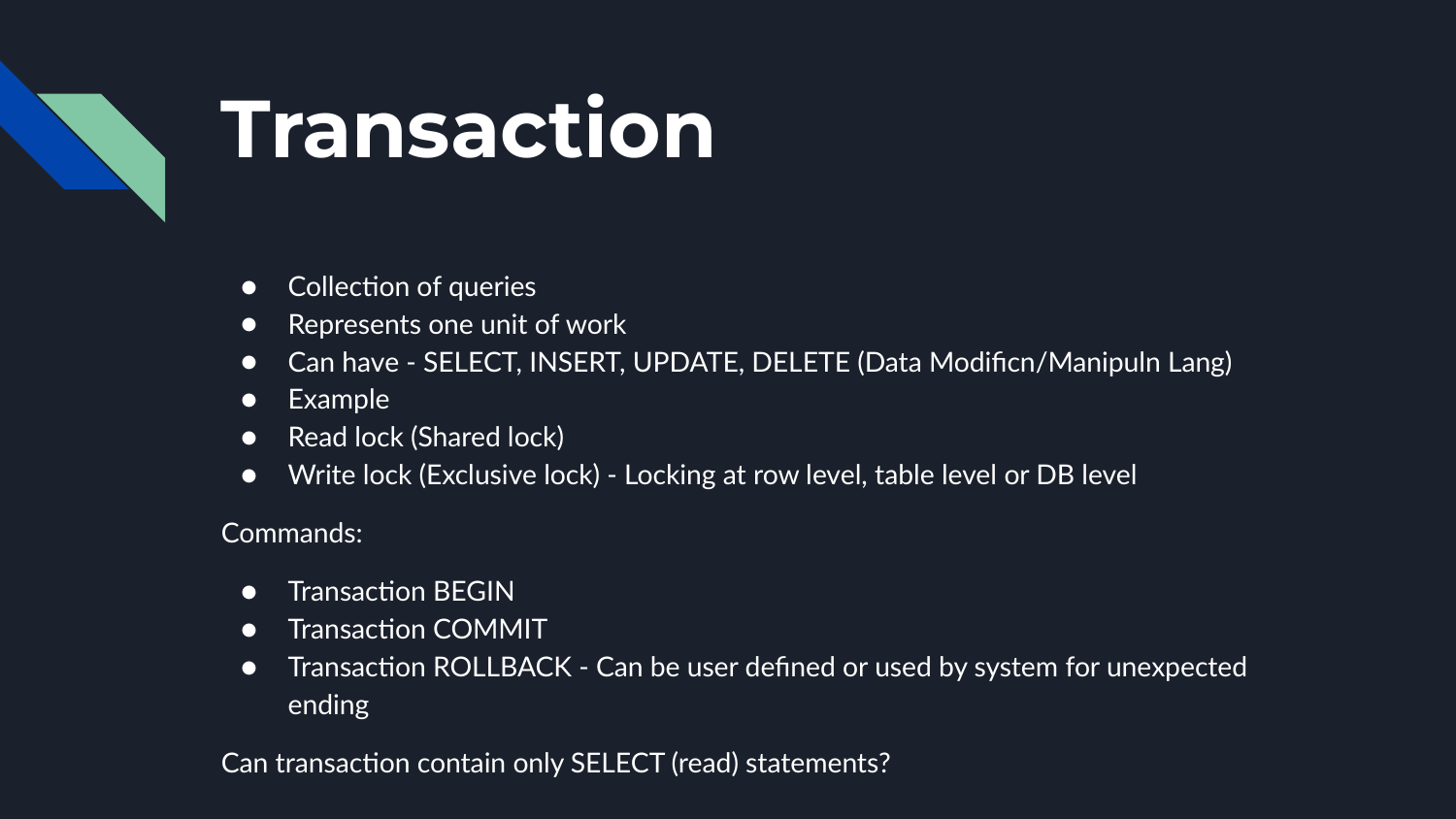

# Transaction
Collection of queries
Represents one unit of work
Can have - SELECT, INSERT, UPDATE, DELETE (Data Modificn/Manipuln Lang)
Example
Read lock (Shared lock)
Write lock (Exclusive lock) - Locking at row level, table level or DB level
Commands:
Transaction BEGIN
Transaction COMMIT
Transaction ROLLBACK - Can be user defined or used by system for unexpected ending
Can transaction contain only SELECT (read) statements?